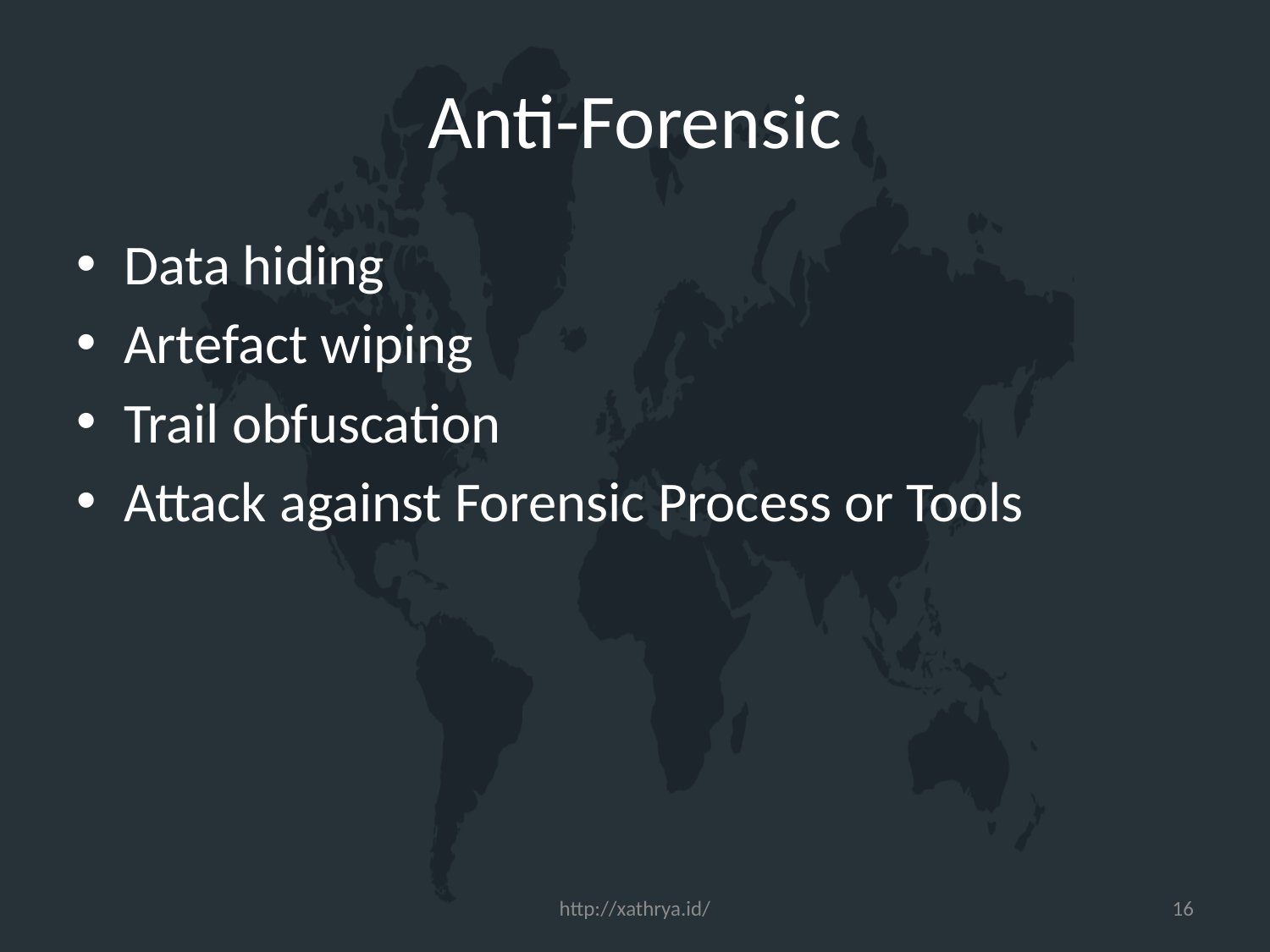

# Anti-Forensic
Data hiding
Artefact wiping
Trail obfuscation
Attack against Forensic Process or Tools
http://xathrya.id/
16